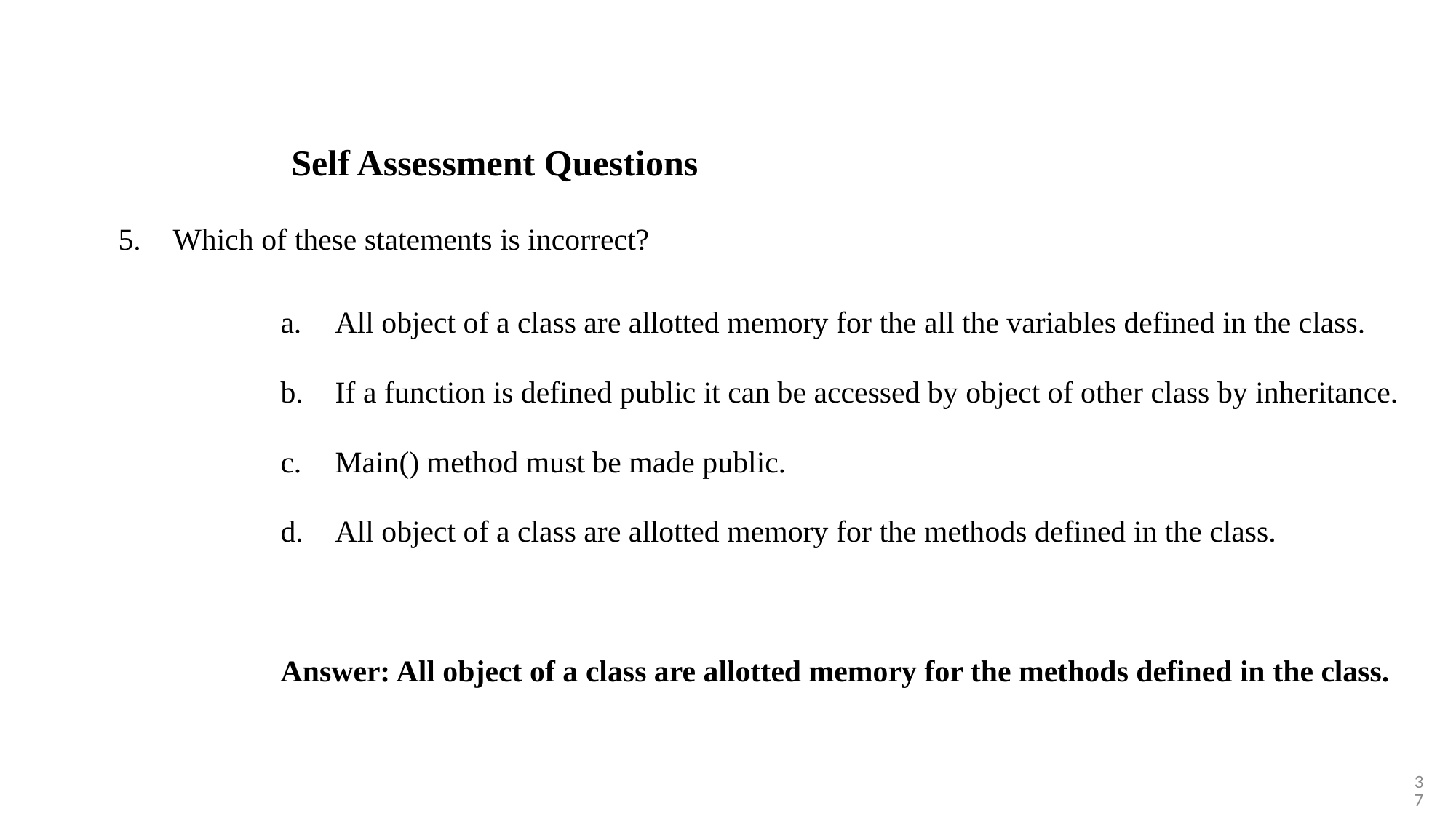

Self Assessment Questions
Which of these statements is incorrect?

All object of a class are allotted memory for the all the variables defined in the class.
If a function is defined public it can be accessed by object of other class by inheritance.
Main() method must be made public.
All object of a class are allotted memory for the methods defined in the class.

Answer: All object of a class are allotted memory for the methods defined in the class.
37